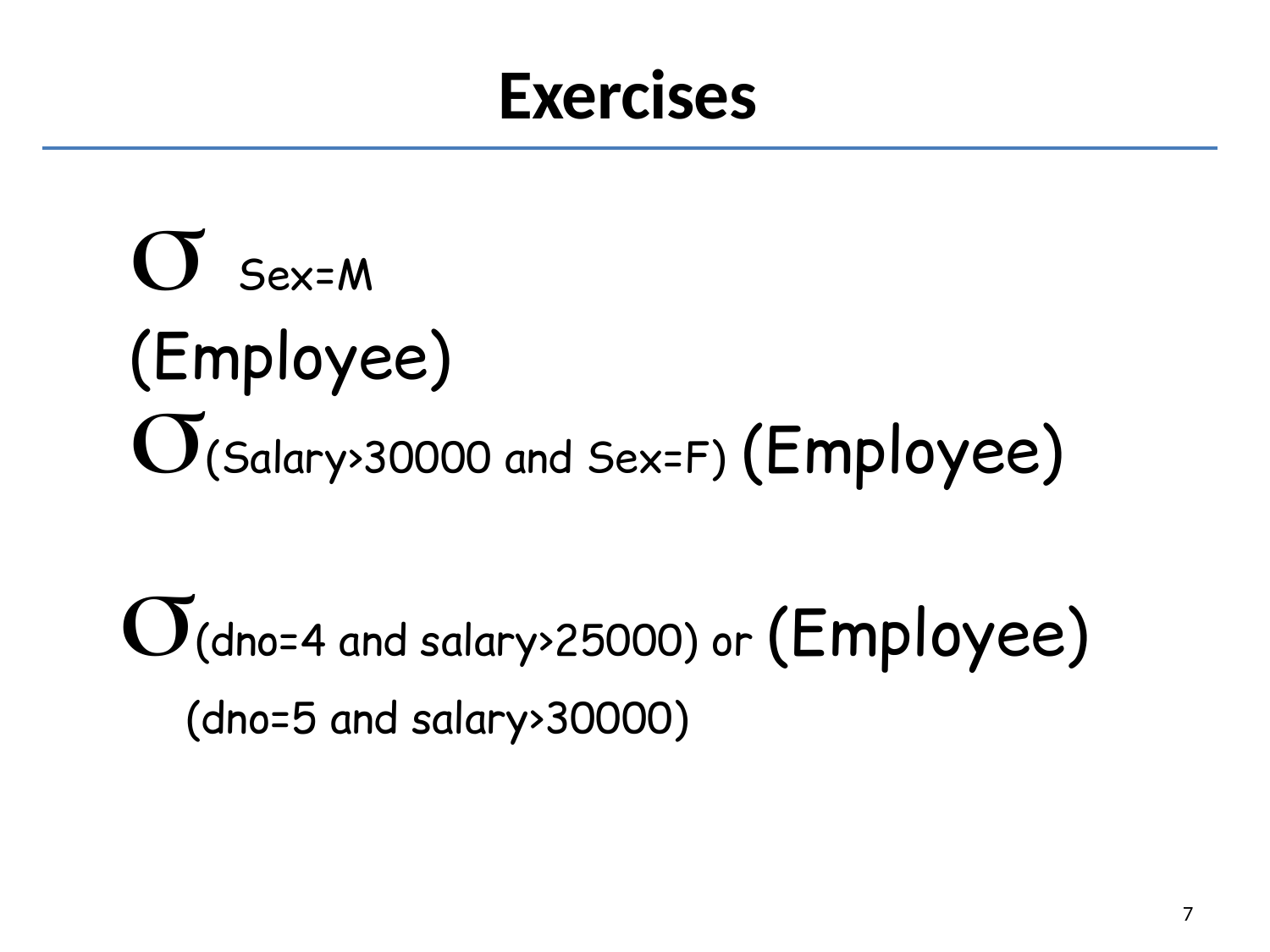

Exercises
# σ Sex=M (Employee)
σ(Salary>30000 and Sex=F) (Employee)
σ(dno=4 and salary>25000) or (Employee)
(dno=5 and salary>30000)
7